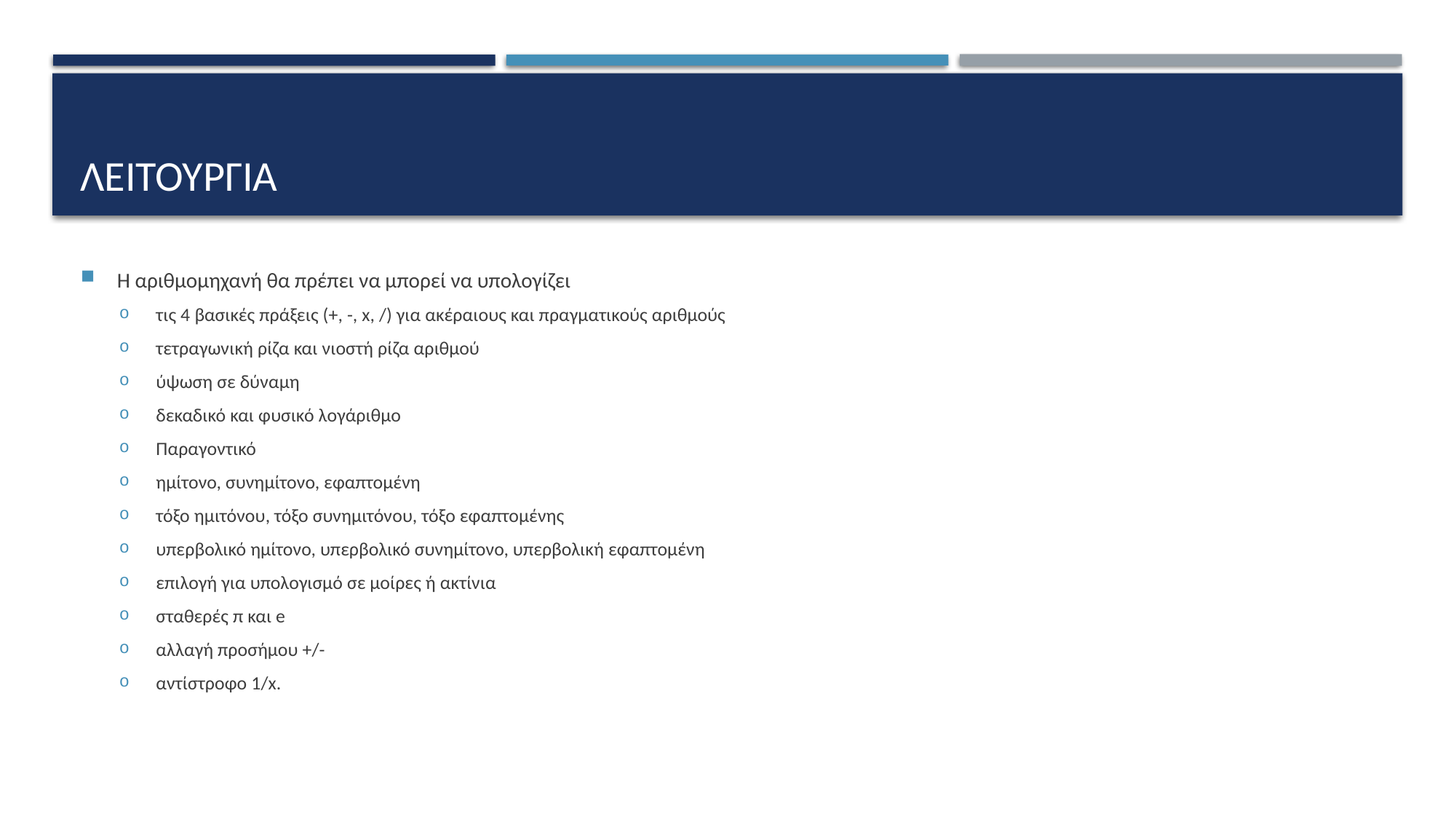

# λειτουργια
Η αριθμομηχανή θα πρέπει να μπορεί να υπολογίζει
τις 4 βασικές πράξεις (+, -, x, /) για ακέραιους και πραγματικούς αριθμούς
τετραγωνική ρίζα και νιοστή ρίζα αριθμού
ύψωση σε δύναμη
δεκαδικό και φυσικό λογάριθμο
Παραγοντικό
ημίτονο, συνημίτονο, εφαπτομένη
τόξο ημιτόνου, τόξο συνημιτόνου, τόξο εφαπτομένης
υπερβολικό ημίτονο, υπερβολικό συνημίτονο, υπερβολική εφαπτομένη
επιλογή για υπολογισμό σε μοίρες ή ακτίνια
σταθερές π και e
αλλαγή προσήμου +/-
αντίστροφο 1/x.